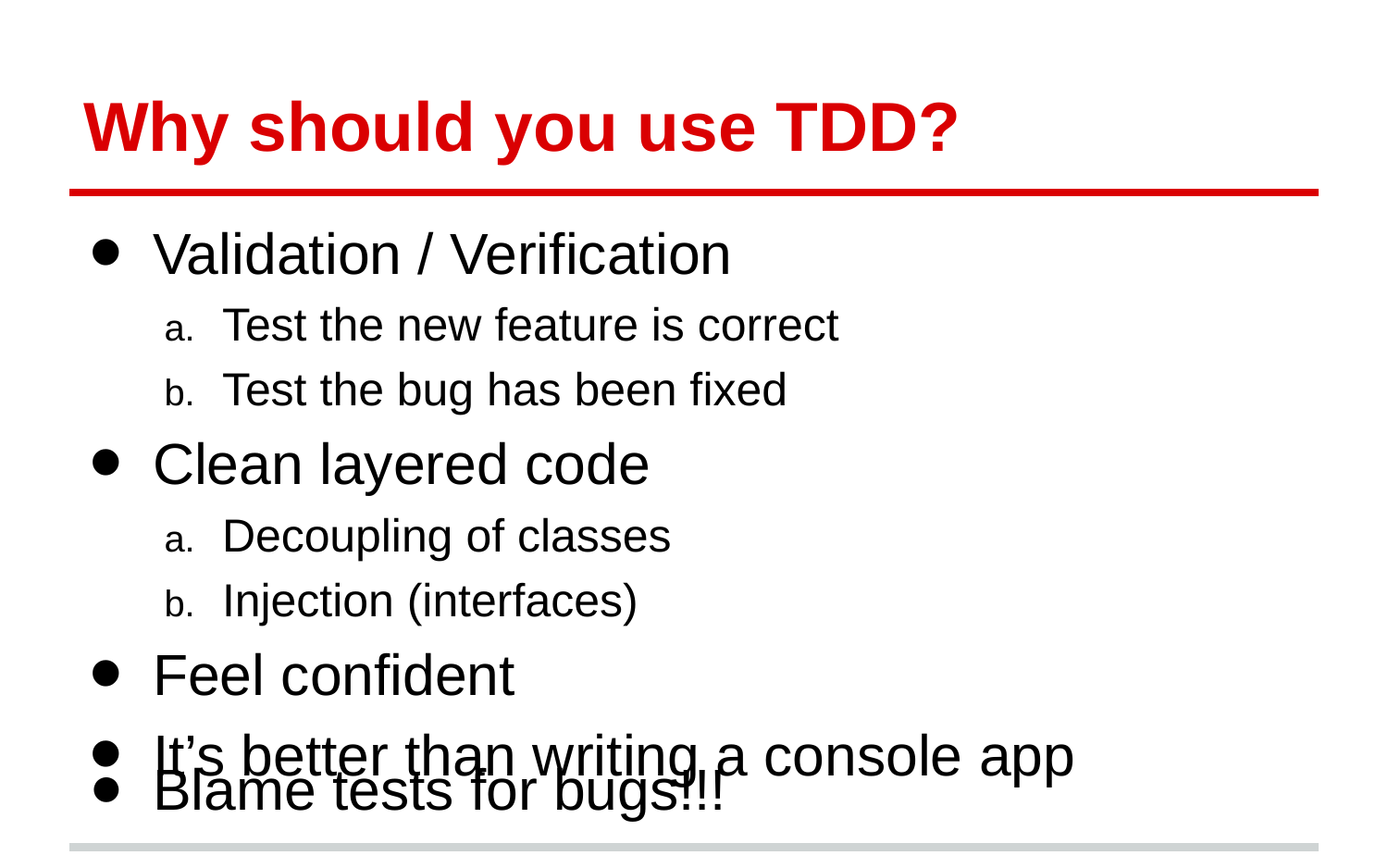

# Why should you use TDD?
Validation / Verification
Test the new feature is correct
Test the bug has been fixed
Clean layered code
Decoupling of classes
Injection (interfaces)
Feel confident
It’s better than writing a console app

Blame tests for bugs!!!